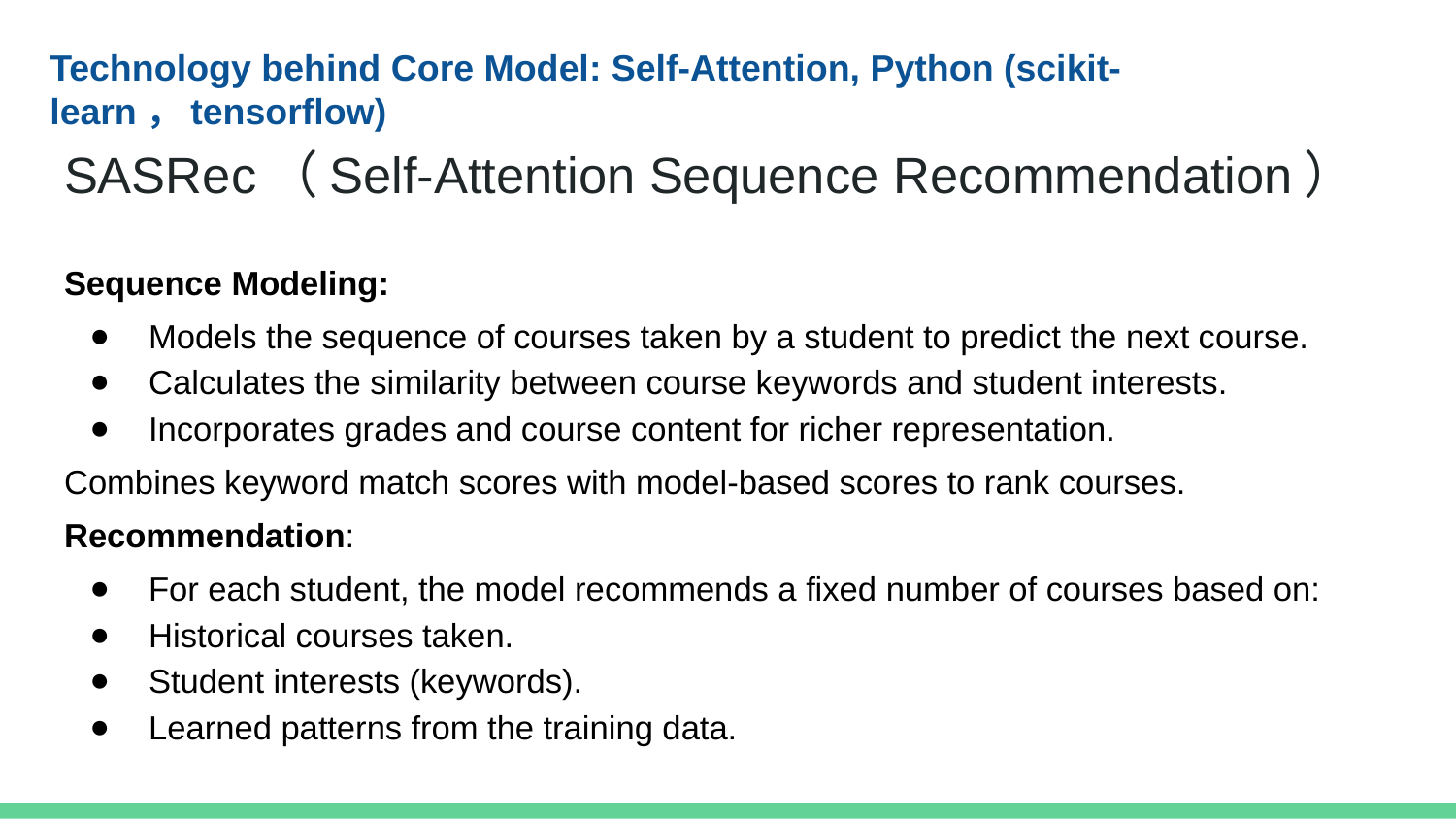

Technology behind Core Model: Self-Attention, Python (scikit-learn，tensorflow)
# SASRec（Self-Attention Sequence Recommendation）
Sequence Modeling:
Models the sequence of courses taken by a student to predict the next course.
Calculates the similarity between course keywords and student interests.
Incorporates grades and course content for richer representation.
Combines keyword match scores with model-based scores to rank courses.
Recommendation:
For each student, the model recommends a fixed number of courses based on:
Historical courses taken.
Student interests (keywords).
Learned patterns from the training data.